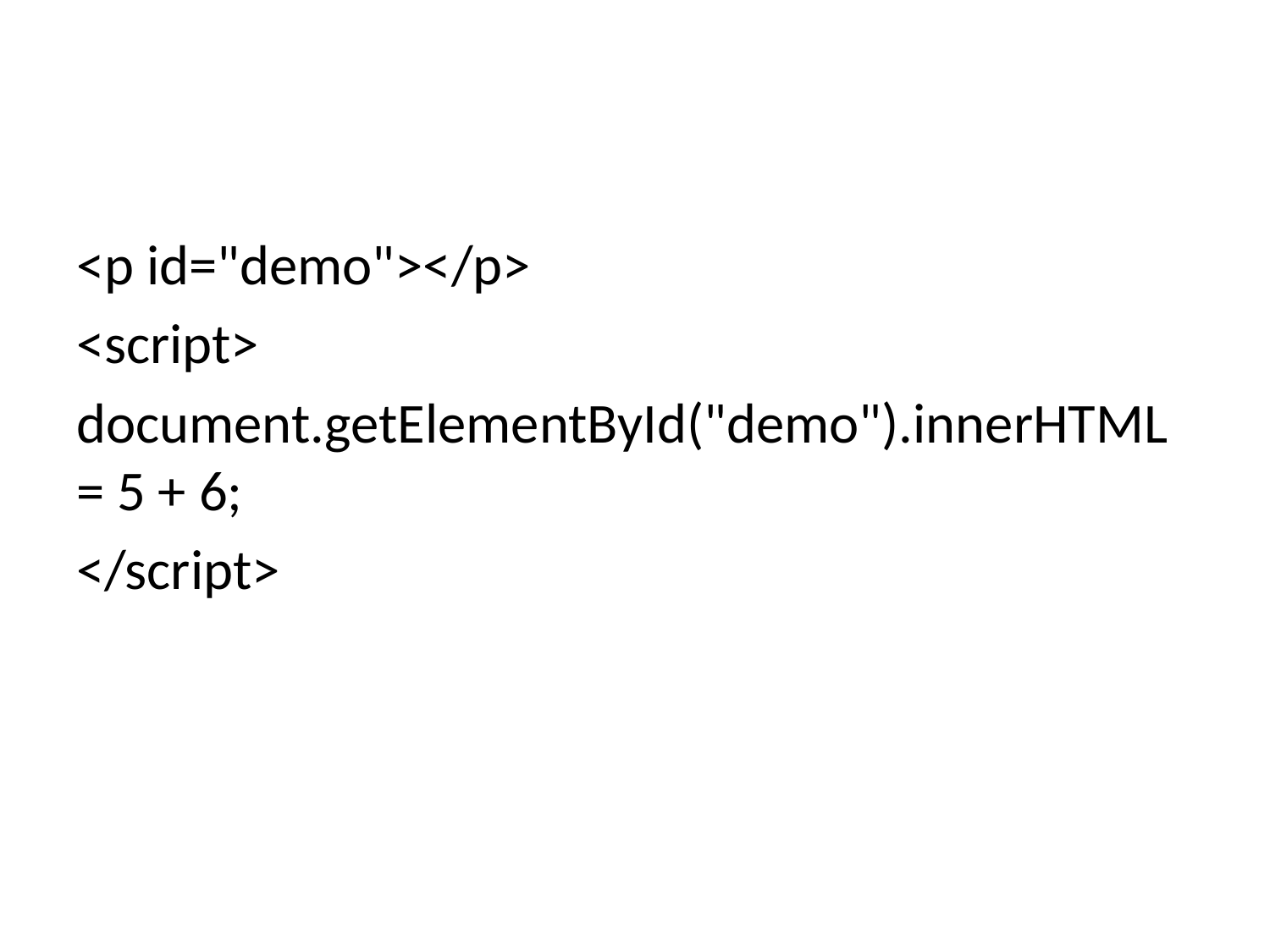

#
<p id="demo"></p>
<script>
document.getElementById("demo").innerHTML = 5 + 6;
</script>